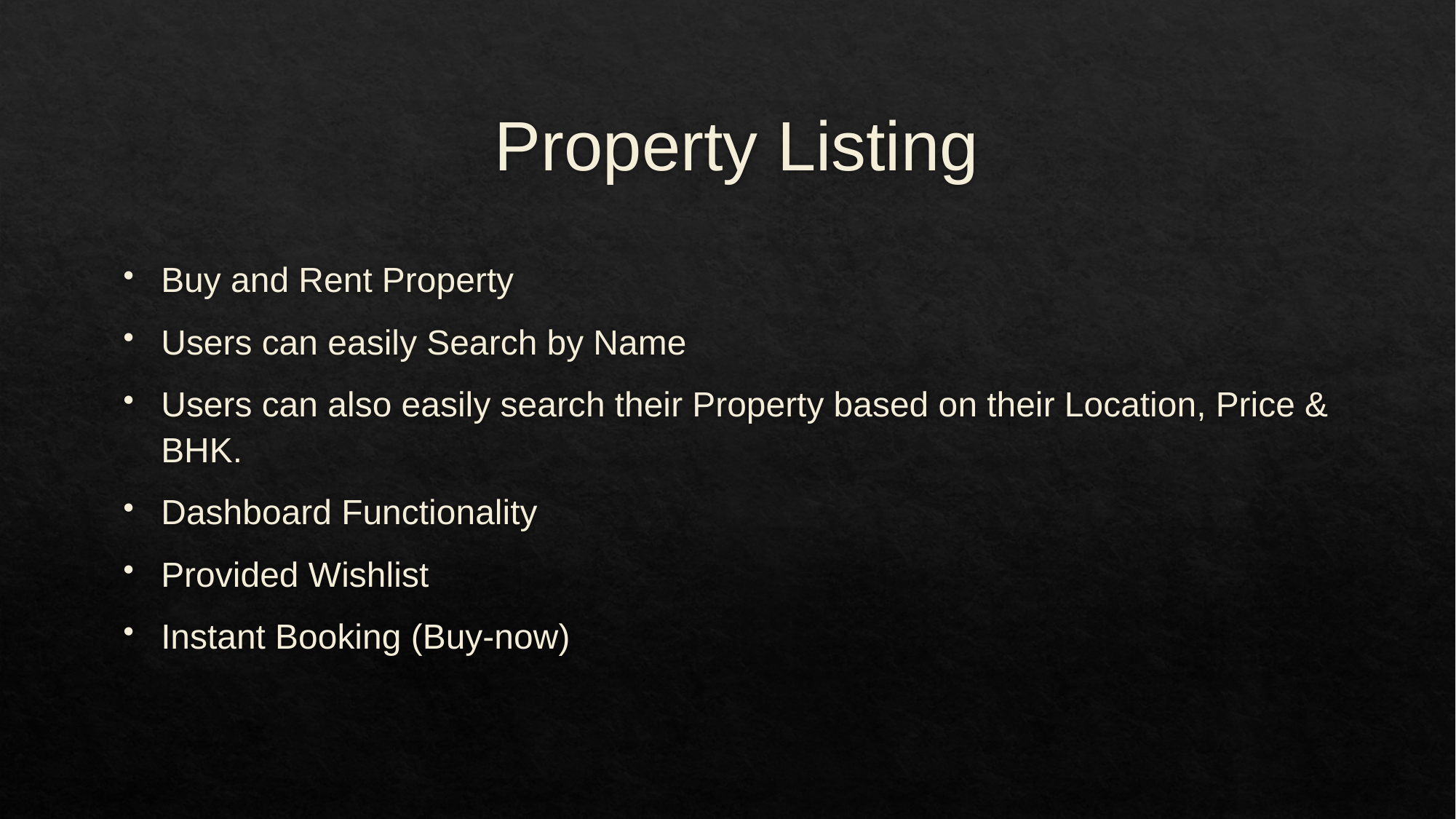

# Property Listing
Buy and Rent Property
Users can easily Search by Name
Users can also easily search their Property based on their Location, Price & BHK.
Dashboard Functionality
Provided Wishlist
Instant Booking (Buy-now)